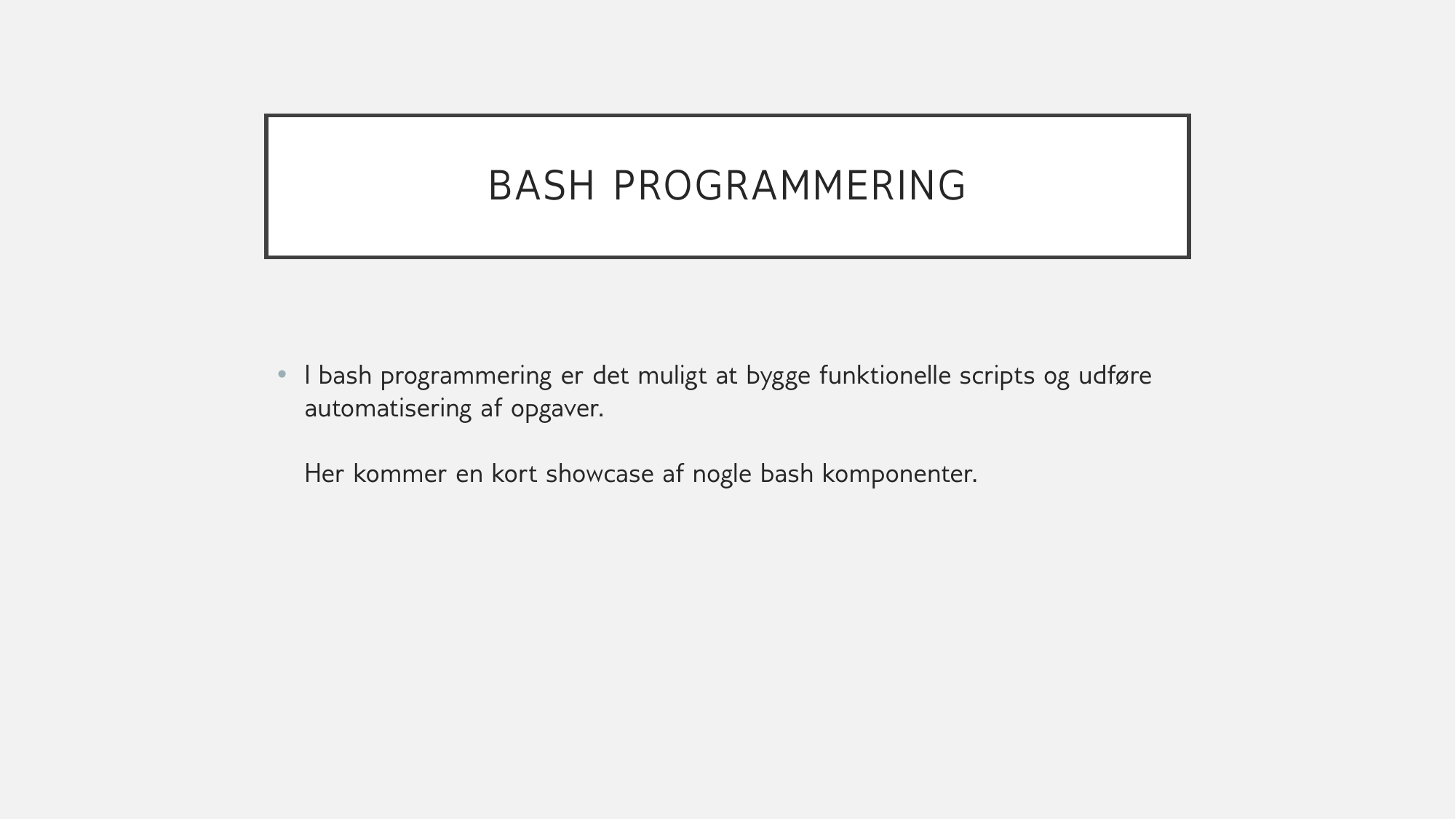

# Bash programmering
I bash programmering er det muligt at bygge funktionelle scripts og udføre automatisering af opgaver.
Her kommer en kort showcase af nogle bash komponenter.